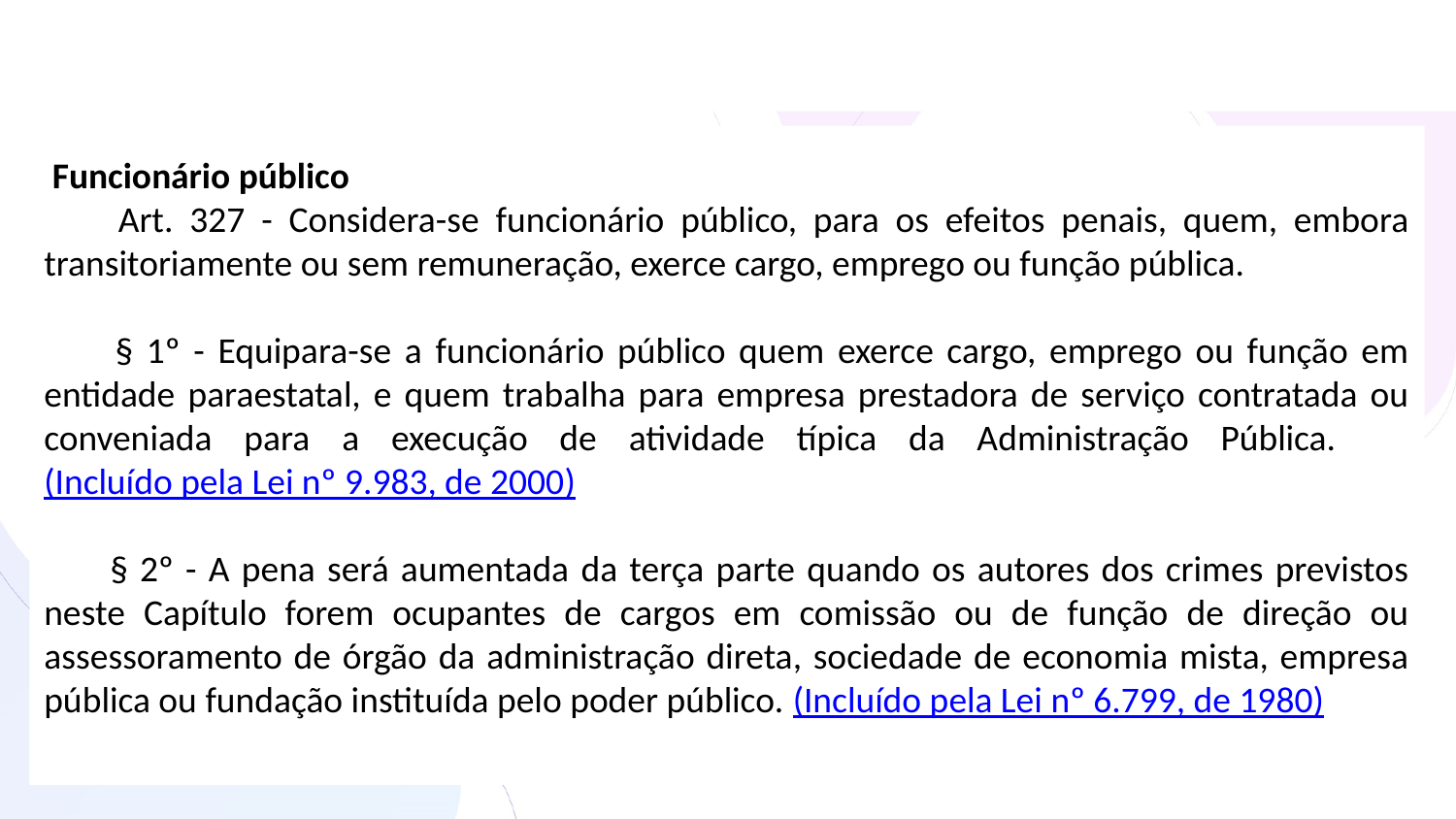

No que concerne ao conceito de funcionário público e equiparados, para fins penais (CP, art. 327), é correto afirmar que

ESCREVENTE TJSP – DIREITO PENAL
.

 Funcionário público
        Art. 327 - Considera-se funcionário público, para os efeitos penais, quem, embora transitoriamente ou sem remuneração, exerce cargo, emprego ou função pública.

        § 1º - Equipara-se a funcionário público quem exerce cargo, emprego ou função em entidade paraestatal, e quem trabalha para empresa prestadora de serviço contratada ou conveniada para a execução de atividade típica da Administração Pública.      (Incluído pela Lei nº 9.983, de 2000)

        § 2º - A pena será aumentada da terça parte quando os autores dos crimes previstos neste Capítulo forem ocupantes de cargos em comissão ou de função de direção ou assessoramento de órgão da administração direta, sociedade de economia mista, empresa pública ou fundação instituída pelo poder público. (Incluído pela Lei nº 6.799, de 1980)

Prof. Antonio Pequeno